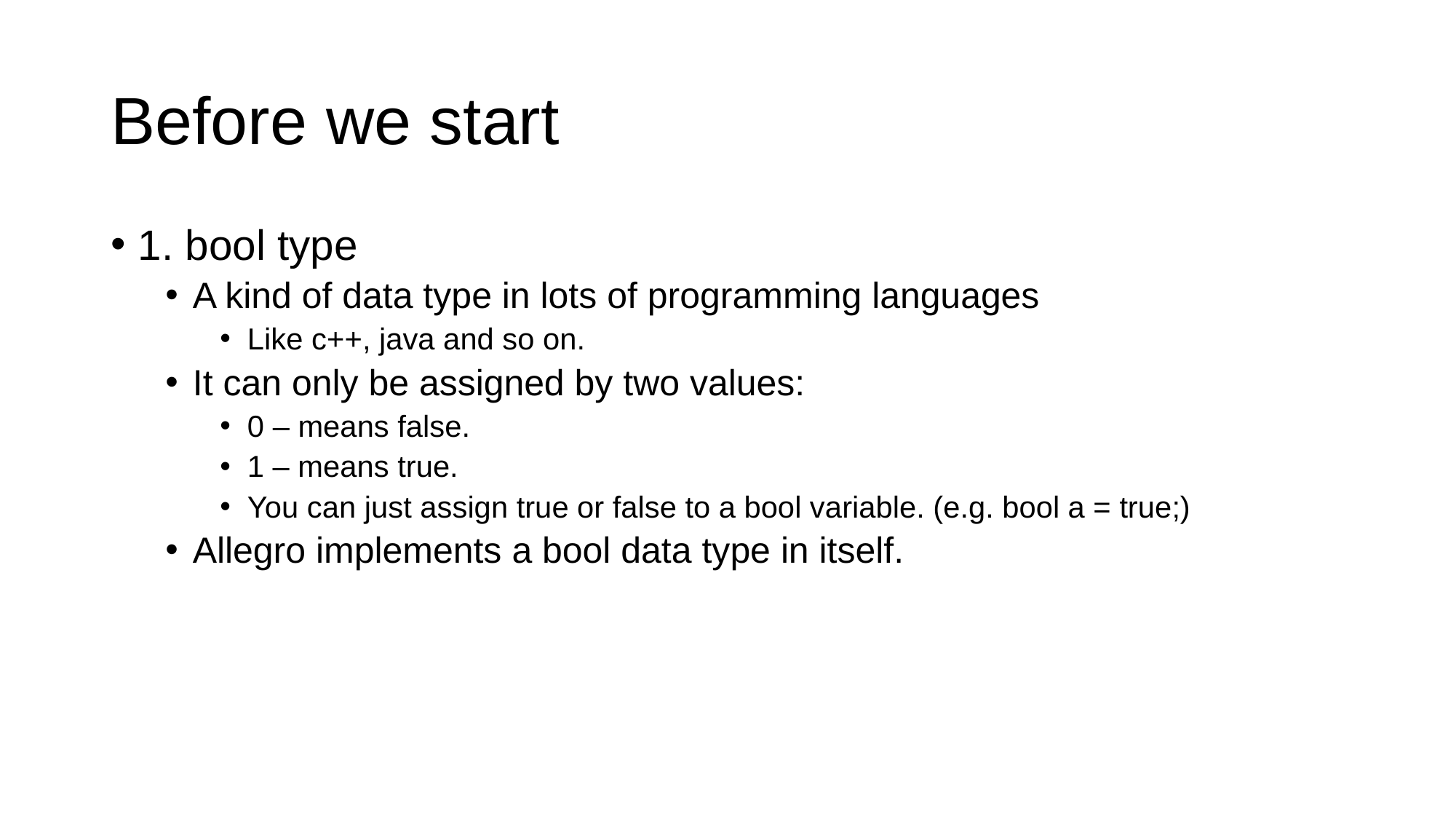

# Before we start
1. bool type
A kind of data type in lots of programming languages
Like c++, java and so on.
It can only be assigned by two values:
0 – means false.
1 – means true.
You can just assign true or false to a bool variable. (e.g. bool a = true;)
Allegro implements a bool data type in itself.